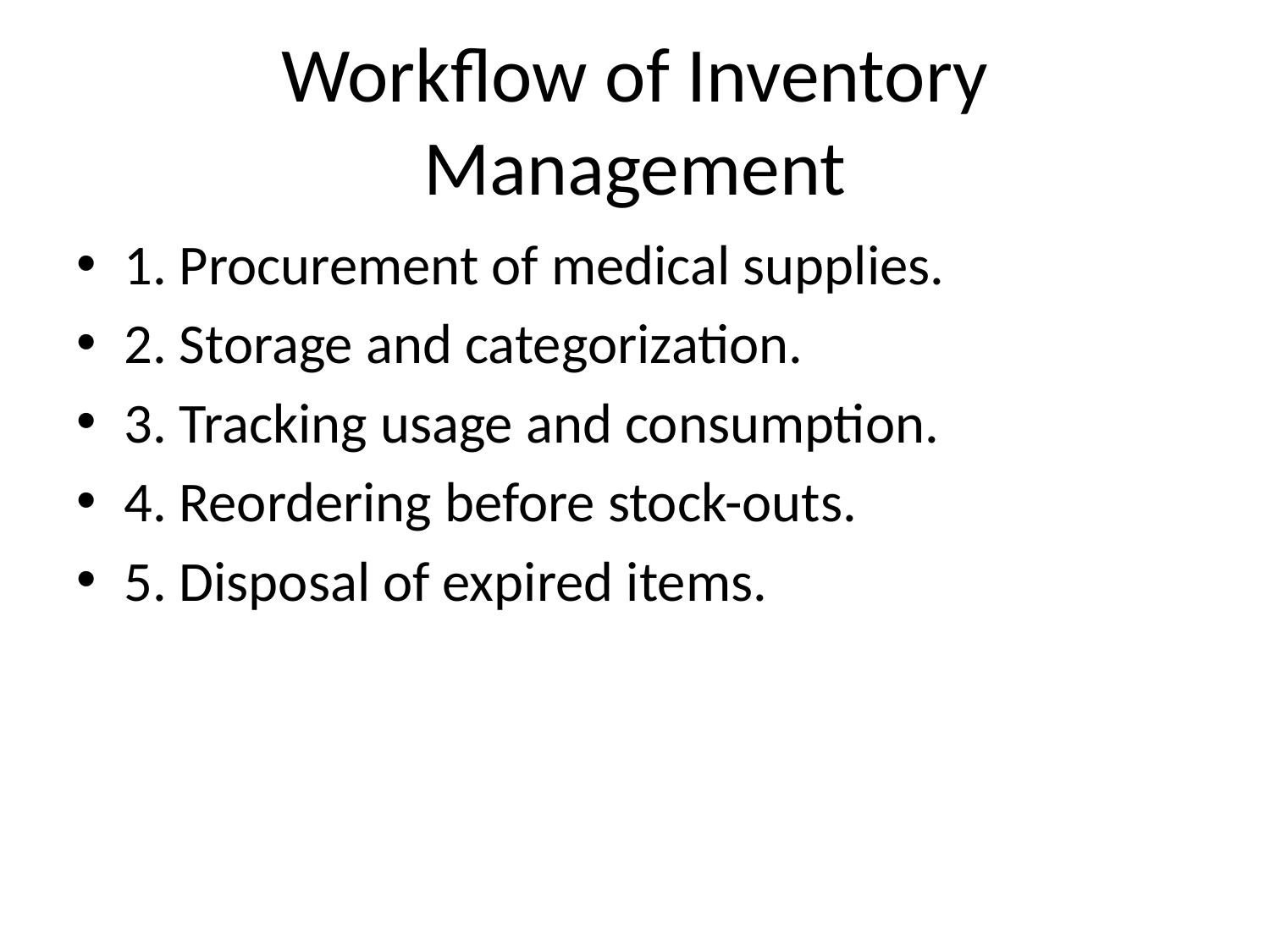

# Workflow of Inventory Management
1. Procurement of medical supplies.
2. Storage and categorization.
3. Tracking usage and consumption.
4. Reordering before stock-outs.
5. Disposal of expired items.